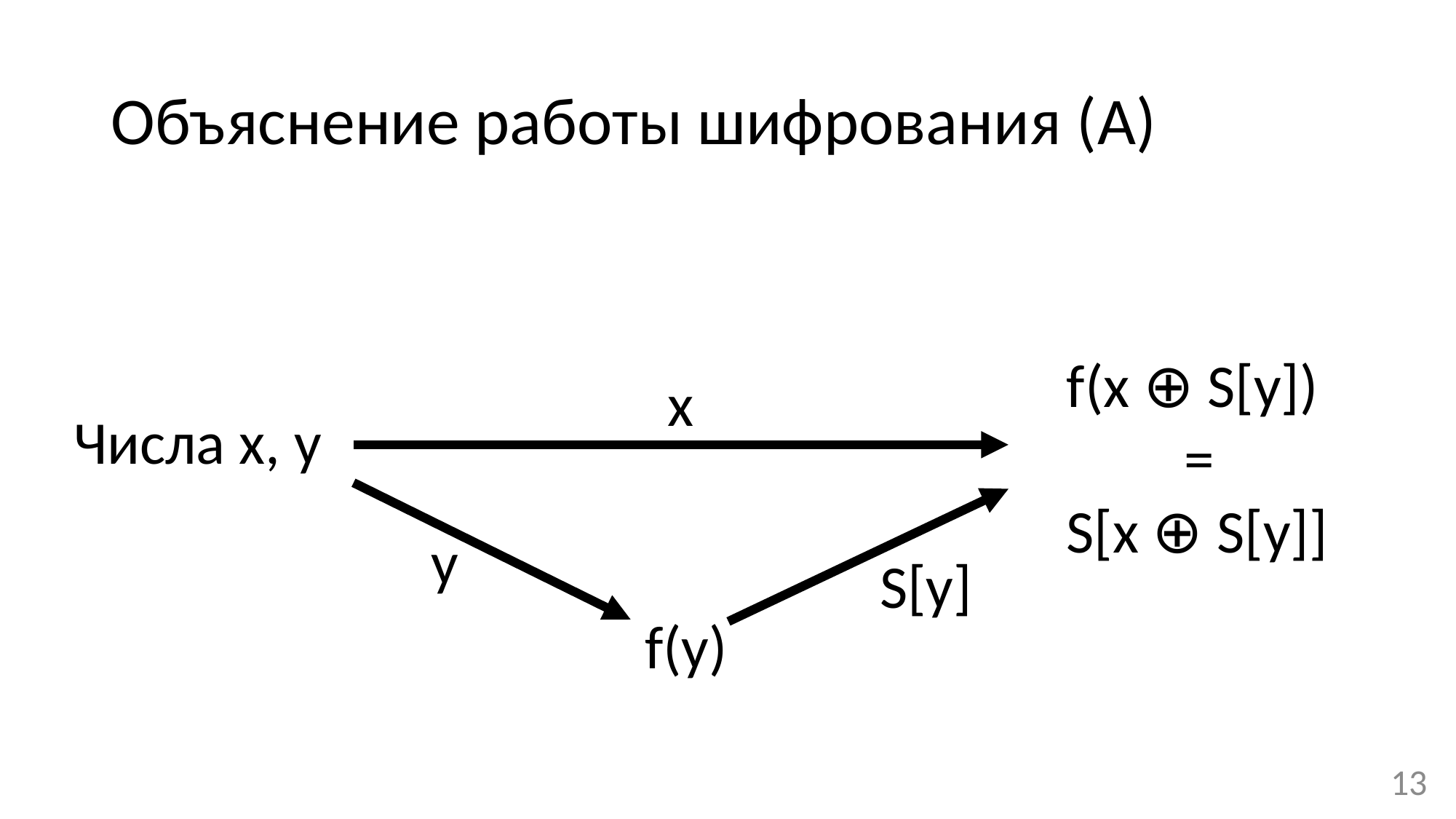

# Объяснение работы шифрования (A)
f(x ⊕ S[y])
=
S[x ⊕ S[y]]
x
Числа x, y
y
S[y]
f(y)
13